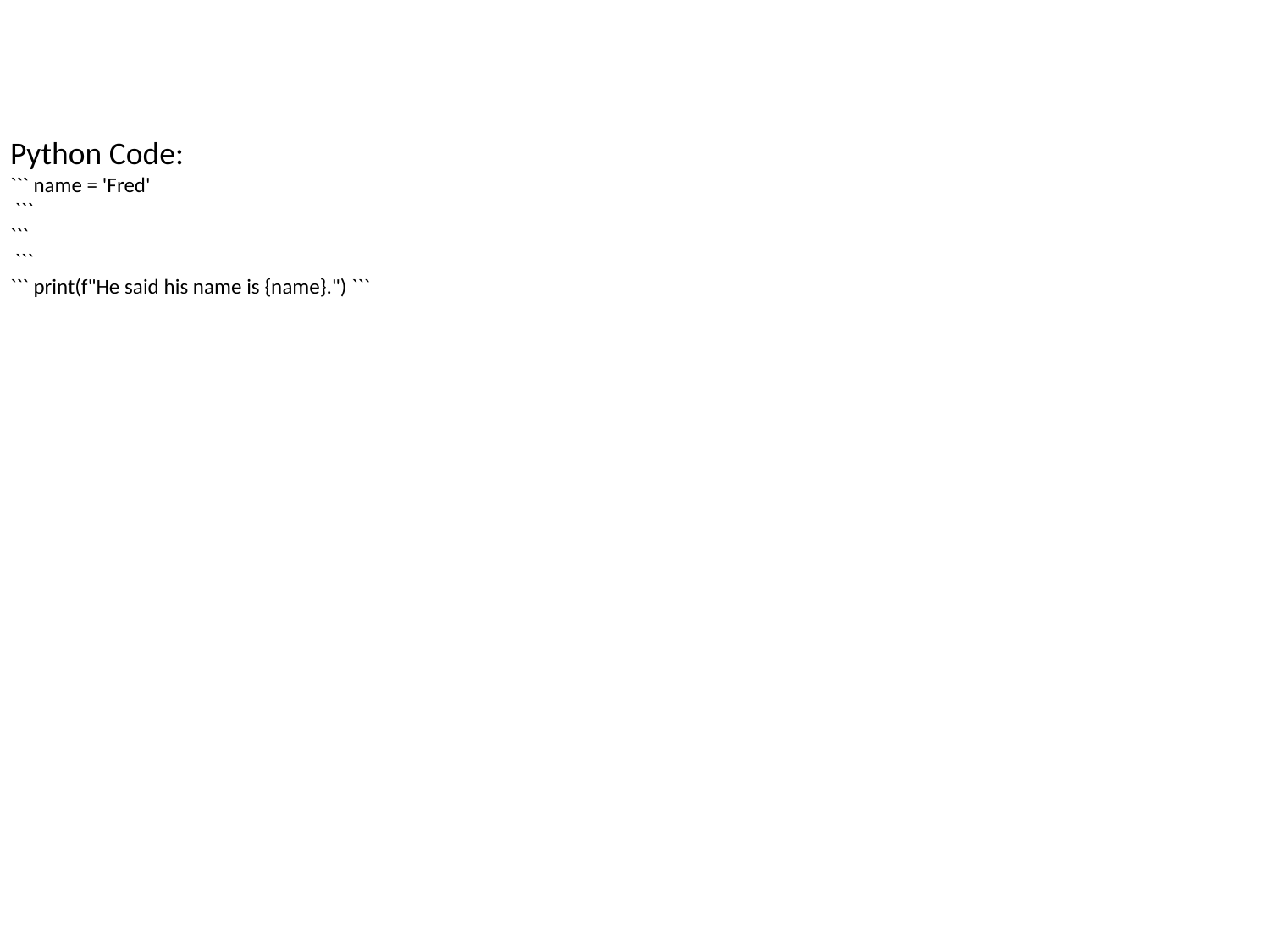

Python Code:
``` name = 'Fred'
 ```
```
 ```
``` print(f"He said his name is {name}.") ```